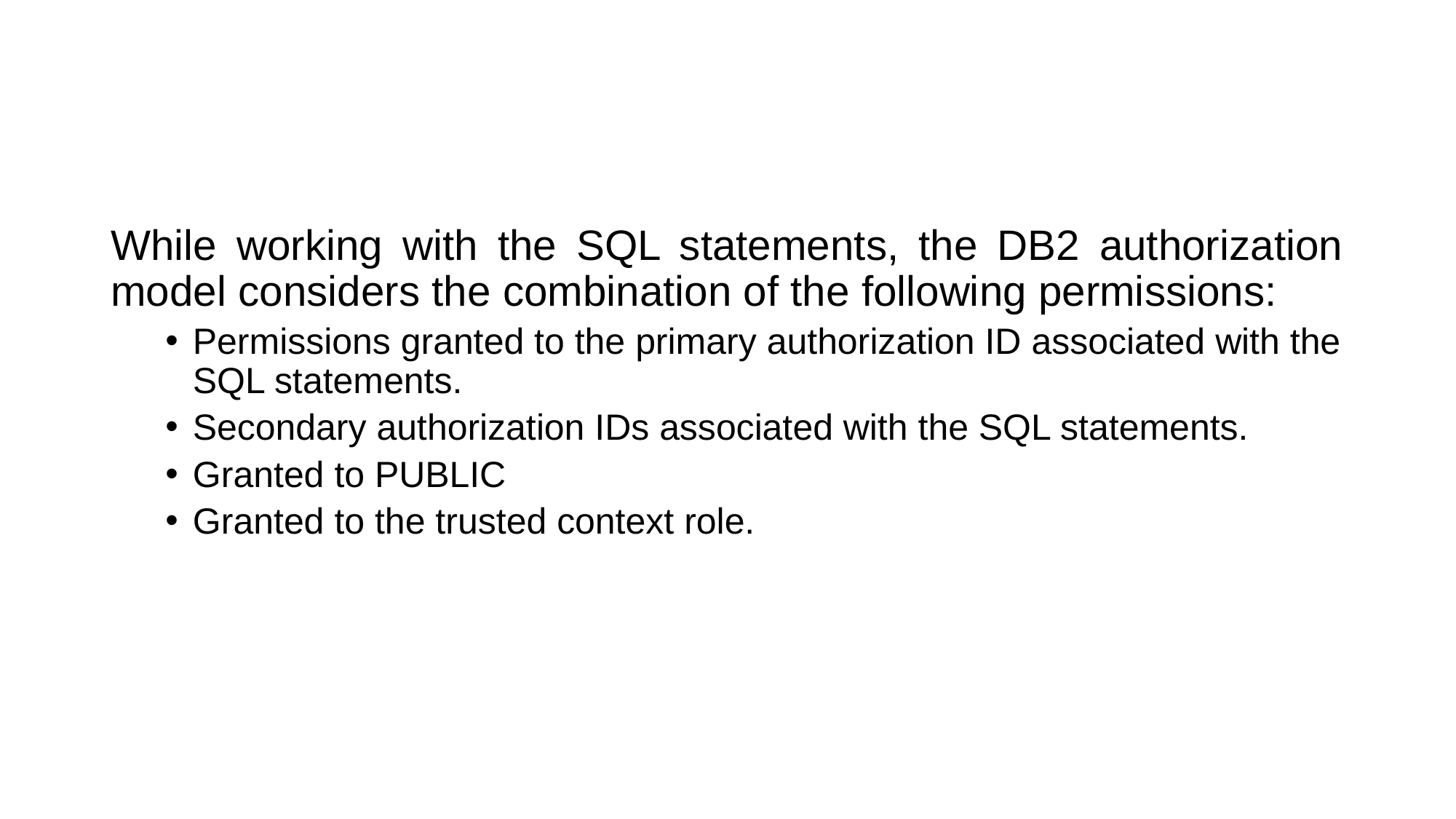

#
While working with the SQL statements, the DB2 authorization model considers the combination of the following permissions:
Permissions granted to the primary authorization ID associated with the SQL statements.
Secondary authorization IDs associated with the SQL statements.
Granted to PUBLIC
Granted to the trusted context role.